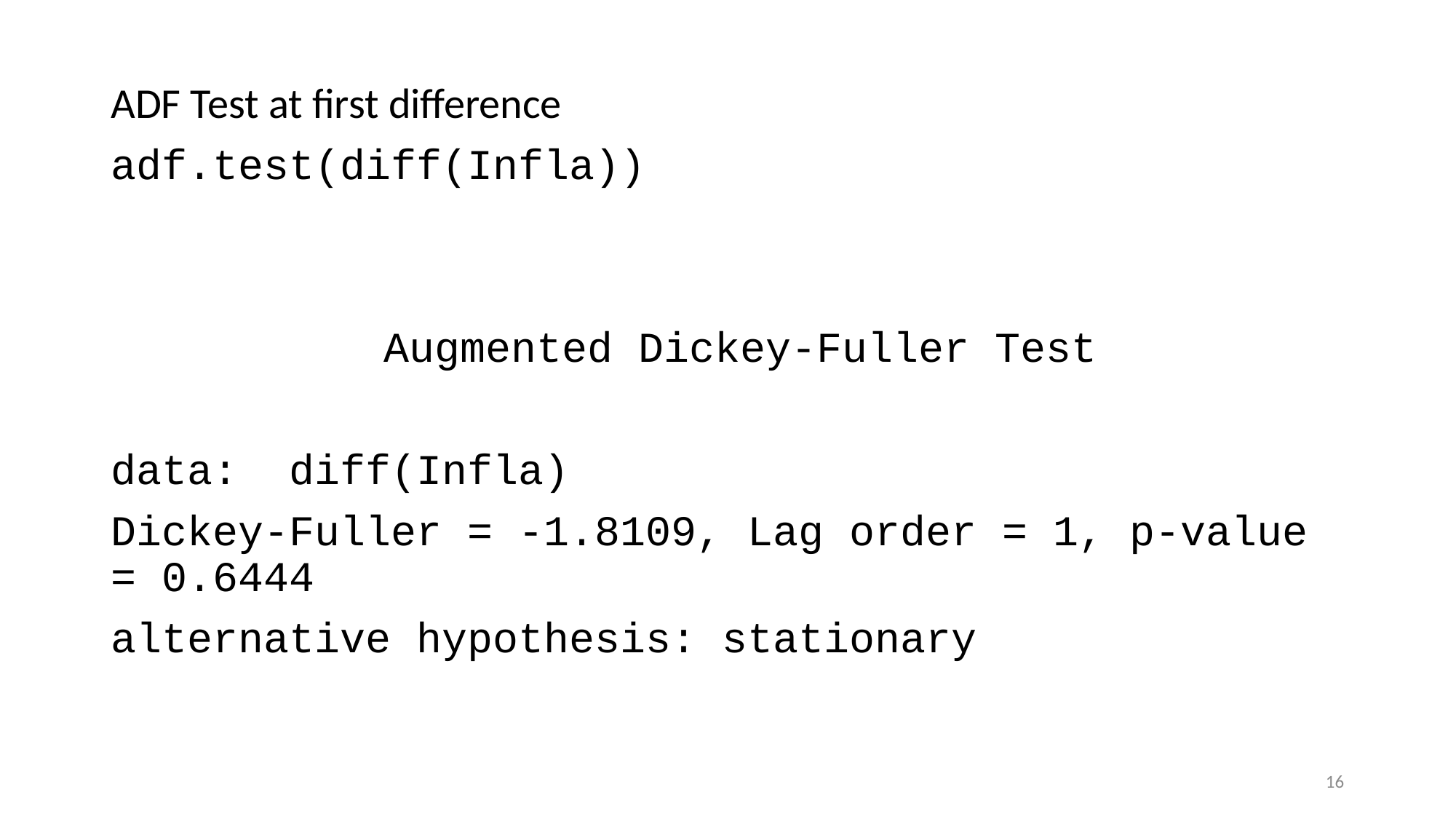

ADF Test at first difference
adf.test(diff(Infla))

 Augmented Dickey-Fuller Test

data:  diff(Infla)
Dickey-Fuller = -1.8109, Lag order = 1, p-value = 0.6444
alternative hypothesis: stationary

16